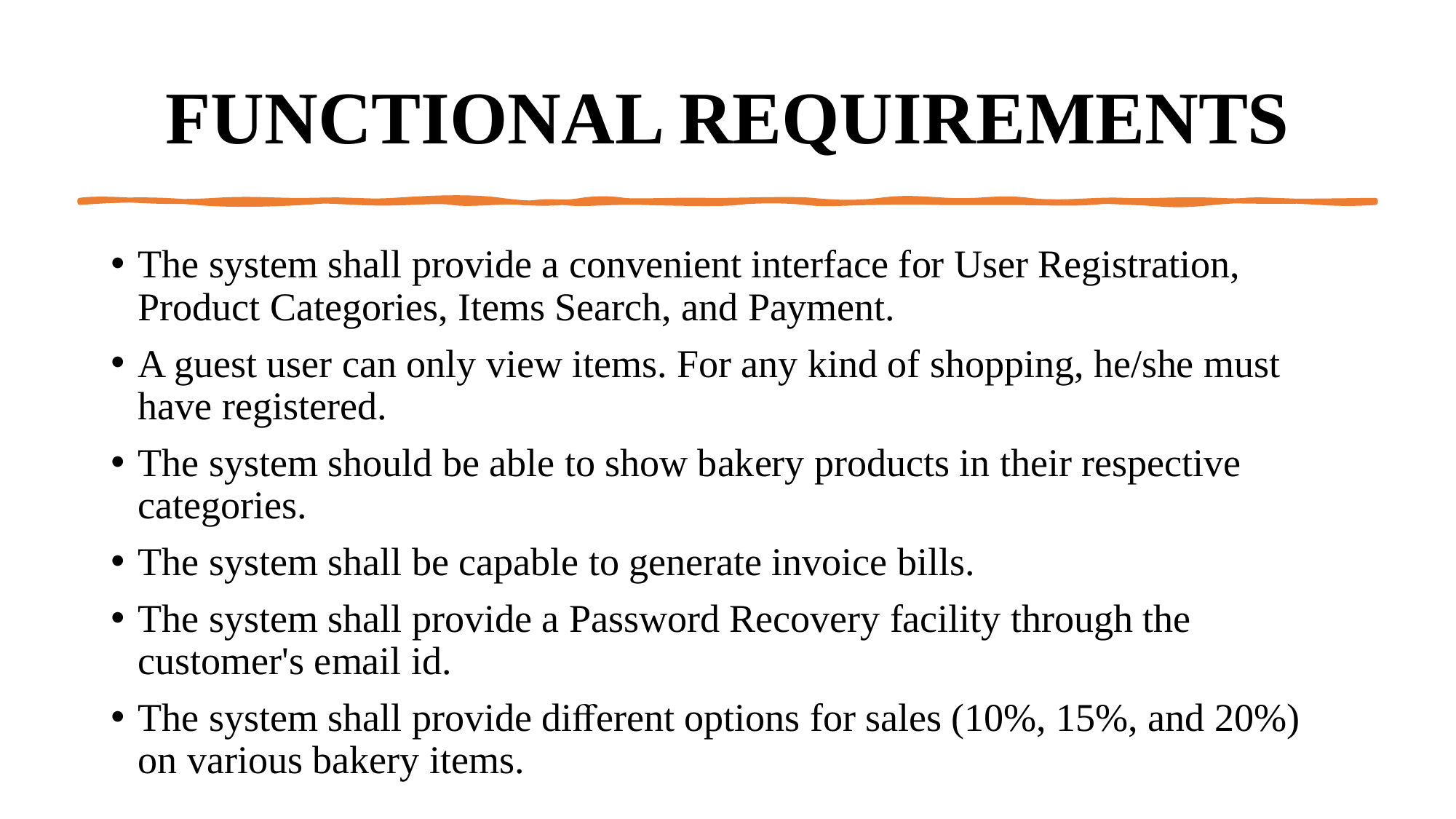

# FUNCTIONAL REQUIREMENTS

The system shall provide a convenient interface for User Registration, Product Categories, Items Search, and Payment.
A guest user can only view items. For any kind of shopping, he/she must have registered.
The system should be able to show bakery products in their respective categories.
The system shall be capable to generate invoice bills.
The system shall provide a Password Recovery facility through the customer's email id.
The system shall provide diﬀerent options for sales (10%, 15%, and 20%) on various bakery items.